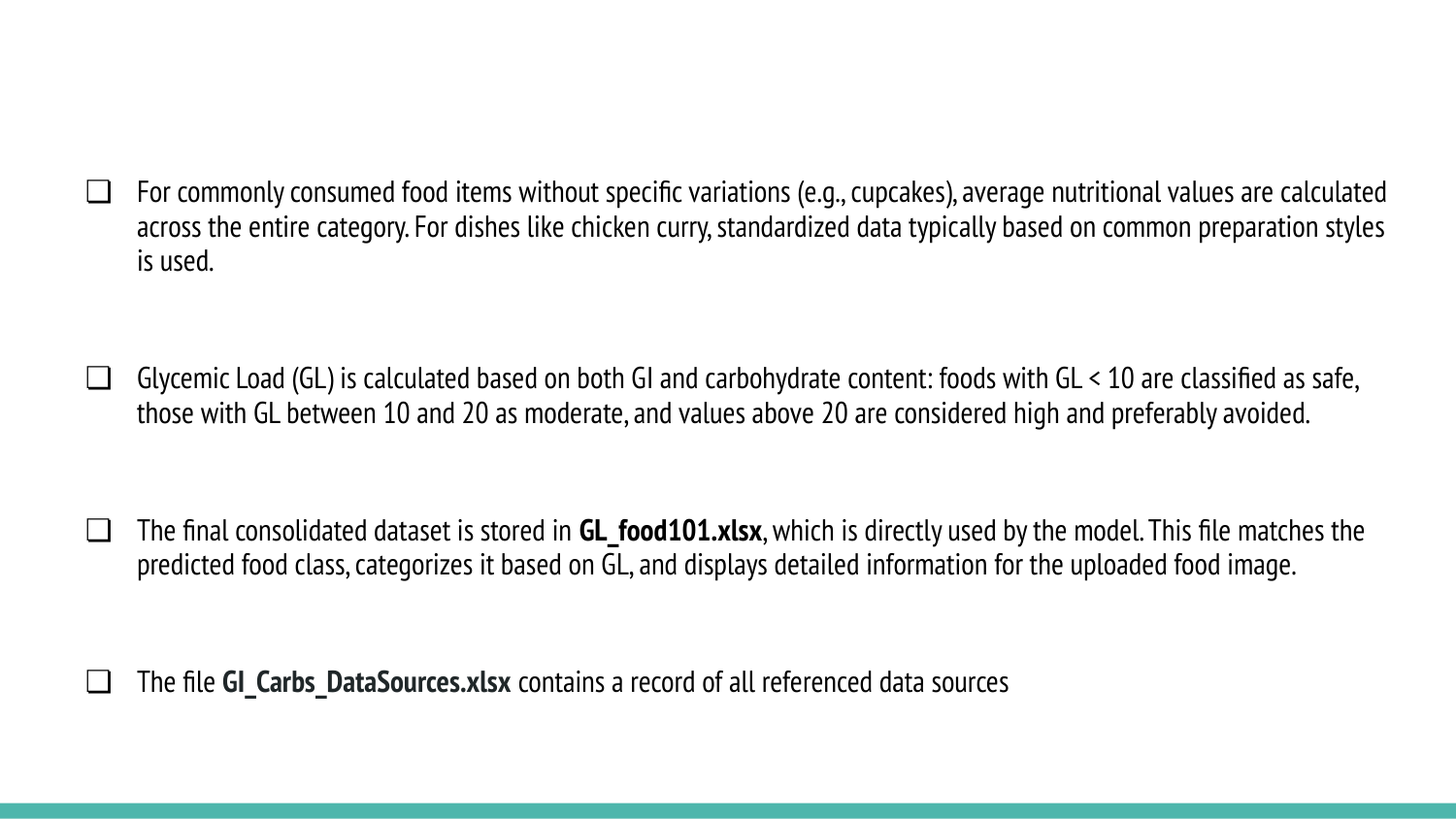

#
For commonly consumed food items without specific variations (e.g., cupcakes), average nutritional values are calculated across the entire category. For dishes like chicken curry, standardized data typically based on common preparation styles is used.

Glycemic Load (GL) is calculated based on both GI and carbohydrate content: foods with GL < 10 are classified as safe, those with GL between 10 and 20 as moderate, and values above 20 are considered high and preferably avoided.

The final consolidated dataset is stored in GL_food101.xlsx, which is directly used by the model. This file matches the predicted food class, categorizes it based on GL, and displays detailed information for the uploaded food image.

The file GI_Carbs_DataSources.xlsx contains a record of all referenced data sources